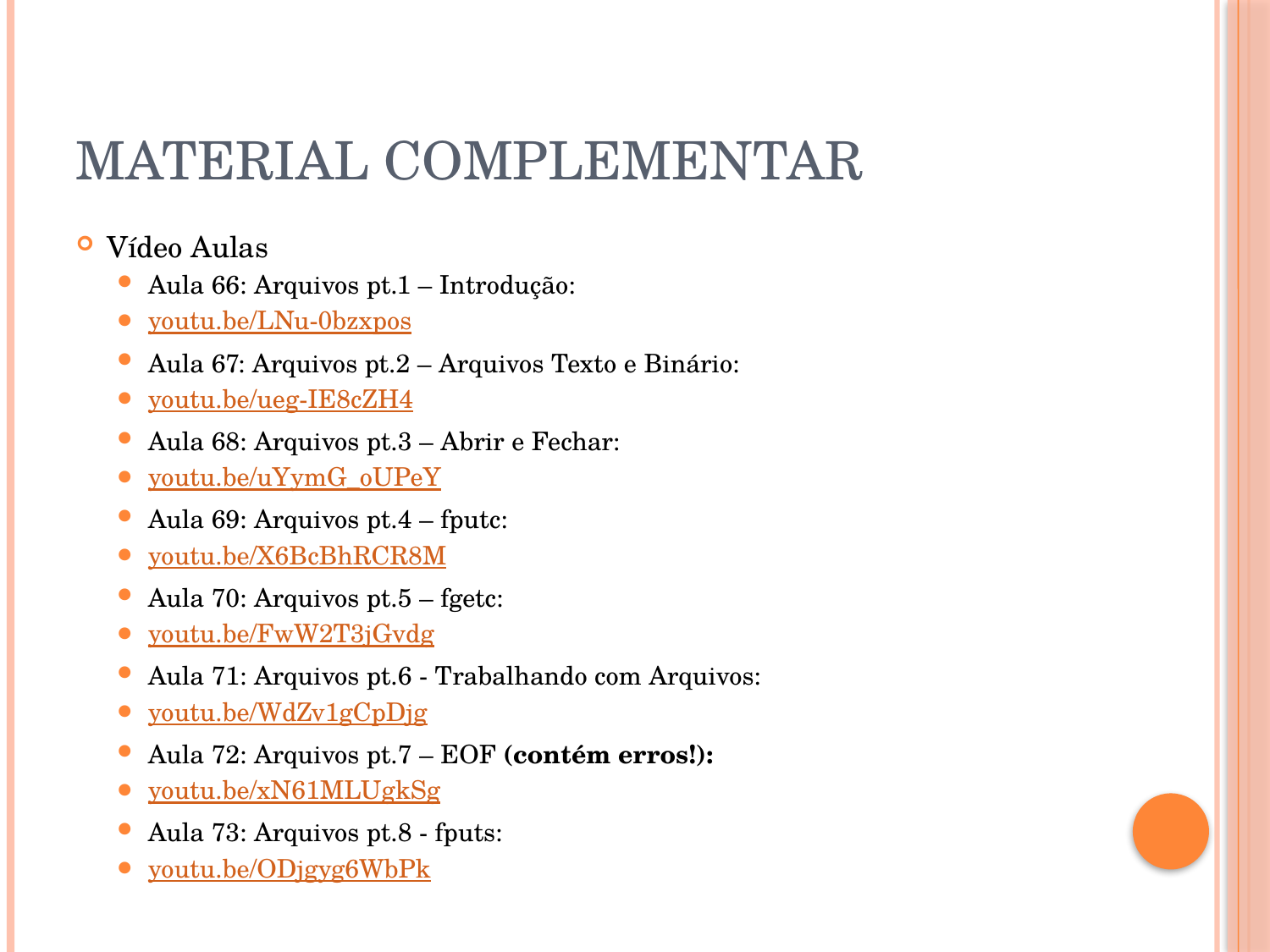

# Material Complementar
Vídeo Aulas
Aula 66: Arquivos pt.1 – Introdução:
youtu.be/LNu-0bzxpos
Aula 67: Arquivos pt.2 – Arquivos Texto e Binário:
youtu.be/ueg-IE8cZH4
Aula 68: Arquivos pt.3 – Abrir e Fechar:
youtu.be/uYymG_oUPeY
Aula 69: Arquivos pt.4 – fputc:
youtu.be/X6BcBhRCR8M
Aula 70: Arquivos pt.5 – fgetc:
youtu.be/FwW2T3jGvdg
Aula 71: Arquivos pt.6 - Trabalhando com Arquivos:
youtu.be/WdZv1gCpDjg
Aula 72: Arquivos pt.7 – EOF (contém erros!):
youtu.be/xN61MLUgkSg
Aula 73: Arquivos pt.8 - fputs:
youtu.be/ODjgyg6WbPk